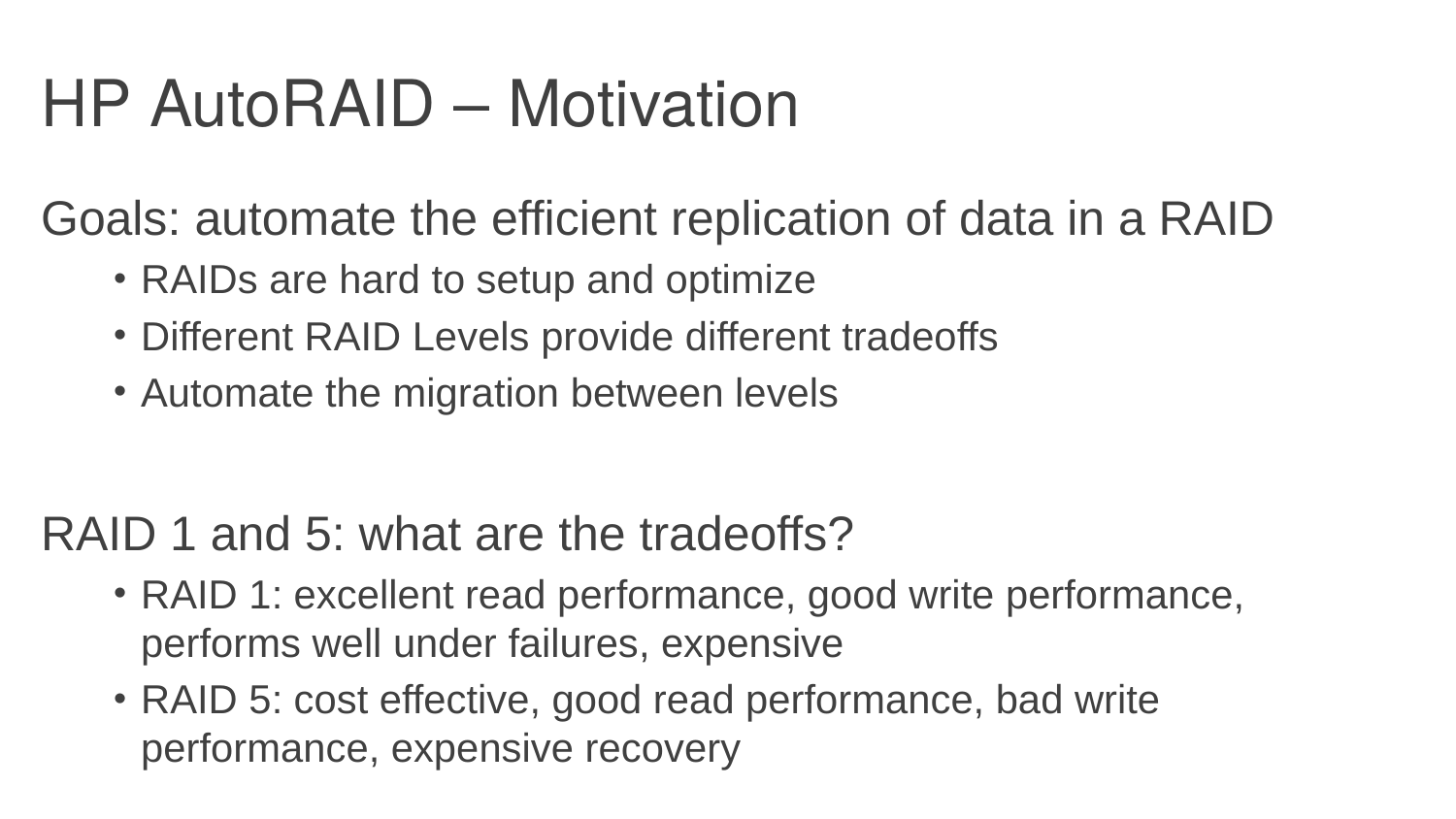

# HP AutoRAID – Motivation
Goals: automate the efficient replication of data in a RAID
RAIDs are hard to setup and optimize
Different RAID Levels provide different tradeoffs
Automate the migration between levels

RAID 1 and 5: what are the tradeoffs?
RAID 1: excellent read performance, good write performance, performs well under failures, expensive
RAID 5: cost effective, good read performance, bad write performance, expensive recovery